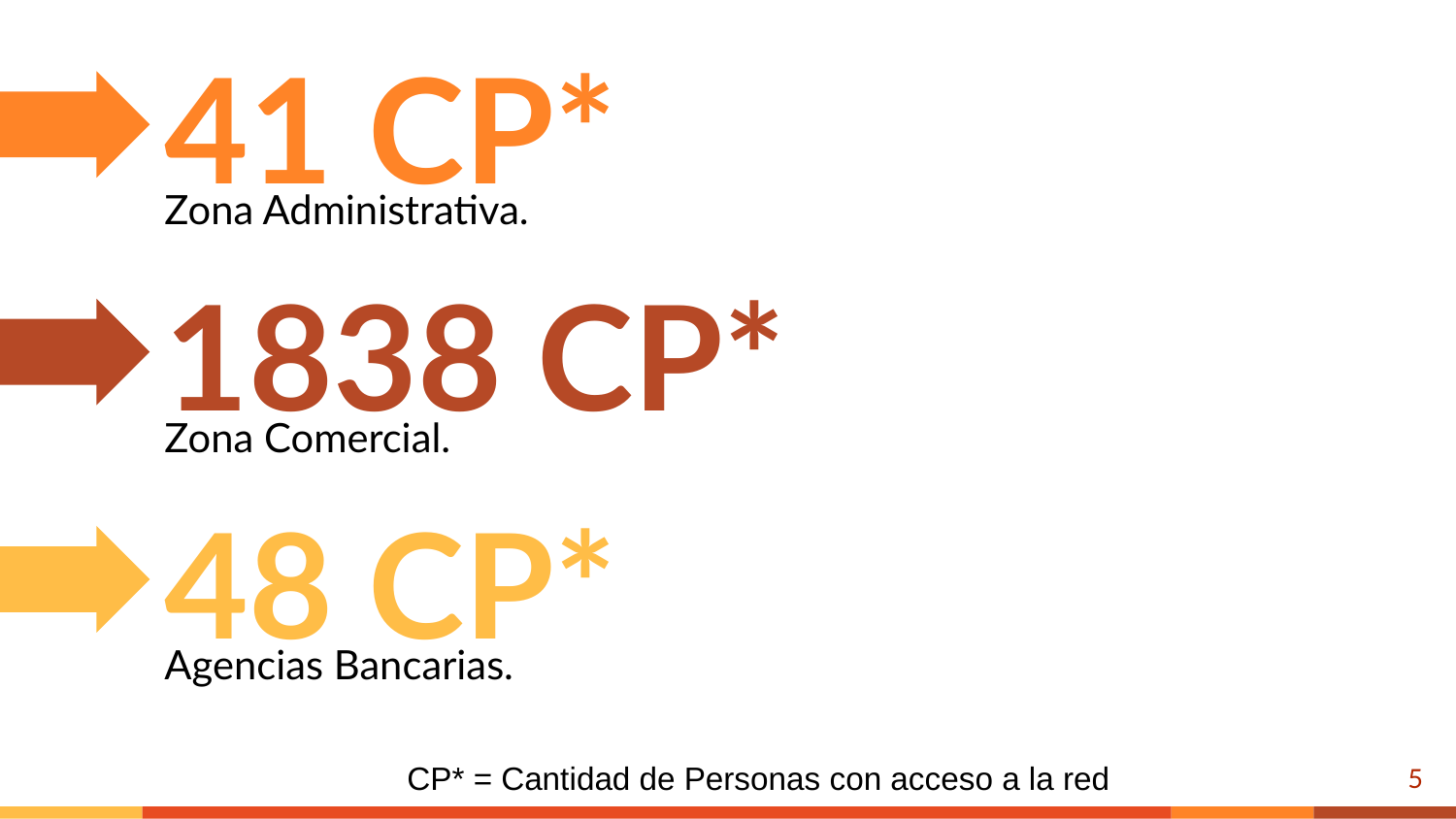

41 CP*
Zona Administrativa.

1838 CP*
Zona Comercial.

48 CP*
Agencias Bancarias.
5
CP* = Cantidad de Personas con acceso a la red